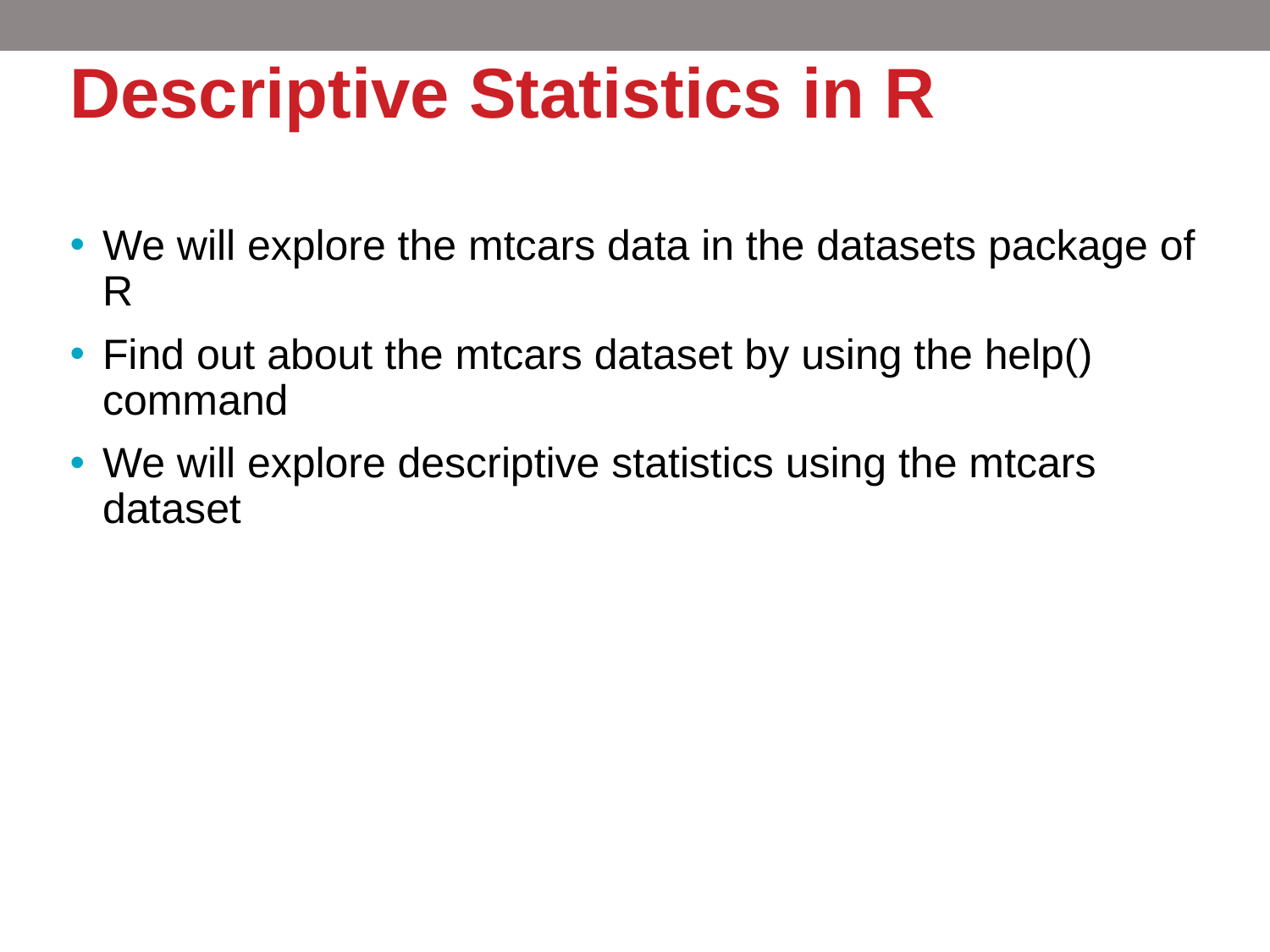

# Descriptive Statistics in R
We will explore the mtcars data in the datasets package of R
Find out about the mtcars dataset by using the help() command
We will explore descriptive statistics using the mtcars dataset